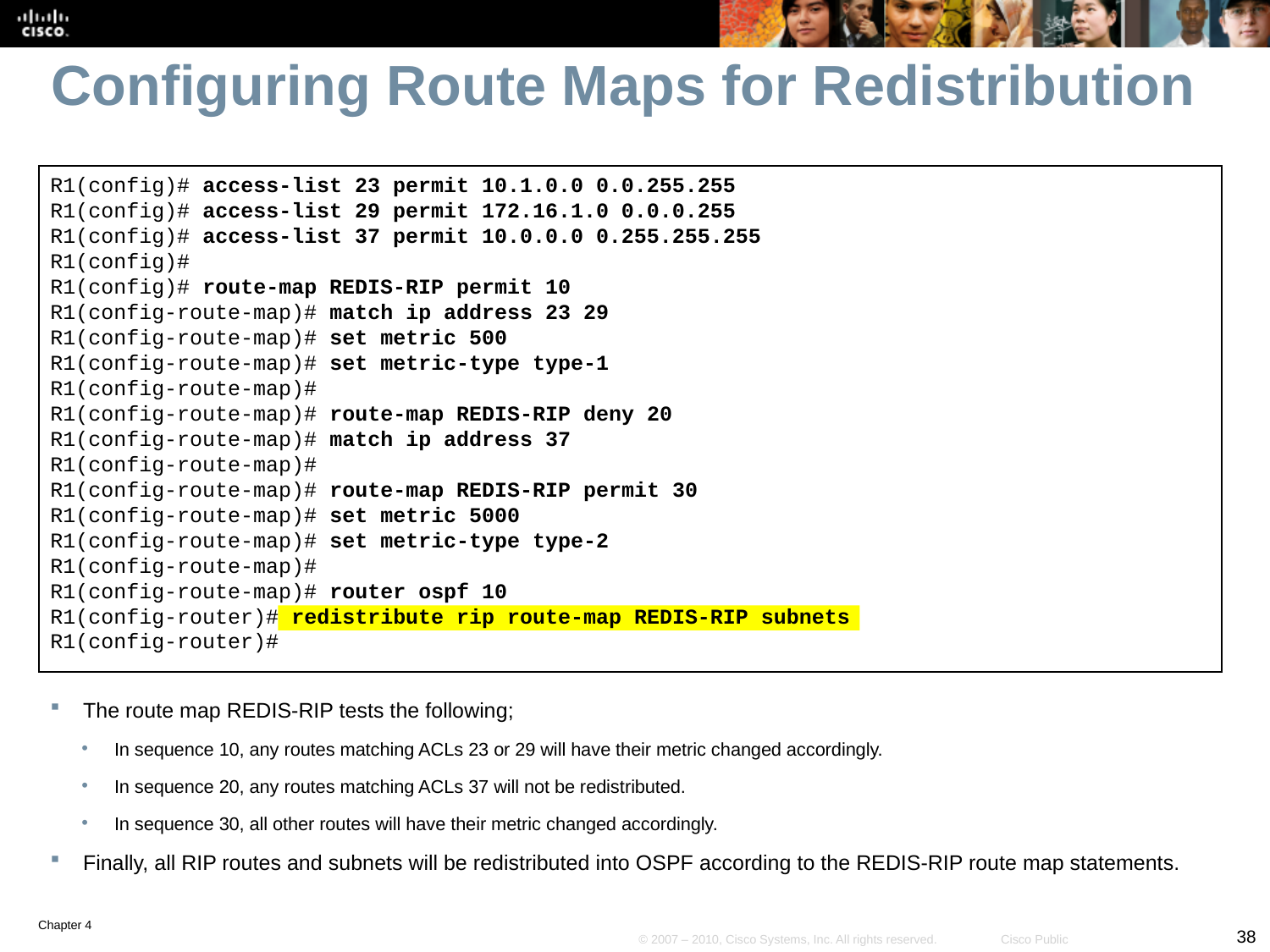

# Configuring Route Maps for Redistribution
R1(config)# access-list 23 permit 10.1.0.0 0.0.255.255
R1(config)# access-list 29 permit 172.16.1.0 0.0.0.255
R1(config)# access-list 37 permit 10.0.0.0 0.255.255.255
R1(config)#
R1(config)# route-map REDIS-RIP permit 10
R1(config-route-map)# match ip address 23 29
R1(config-route-map)# set metric 500
R1(config-route-map)# set metric-type type-1
R1(config-route-map)#
R1(config-route-map)# route-map REDIS-RIP deny 20
R1(config-route-map)# match ip address 37
R1(config-route-map)#
R1(config-route-map)# route-map REDIS-RIP permit 30
R1(config-route-map)# set metric 5000
R1(config-route-map)# set metric-type type-2
R1(config-route-map)#
R1(config-route-map)# router ospf 10
R1(config-router)# redistribute rip route-map REDIS-RIP subnets
R1(config-router)#

The route map REDIS-RIP tests the following;
In sequence 10, any routes matching ACLs 23 or 29 will have their metric changed accordingly.
In sequence 20, any routes matching ACLs 37 will not be redistributed.
In sequence 30, all other routes will have their metric changed accordingly.
Finally, all RIP routes and subnets will be redistributed into OSPF according to the REDIS-RIP route map statements.